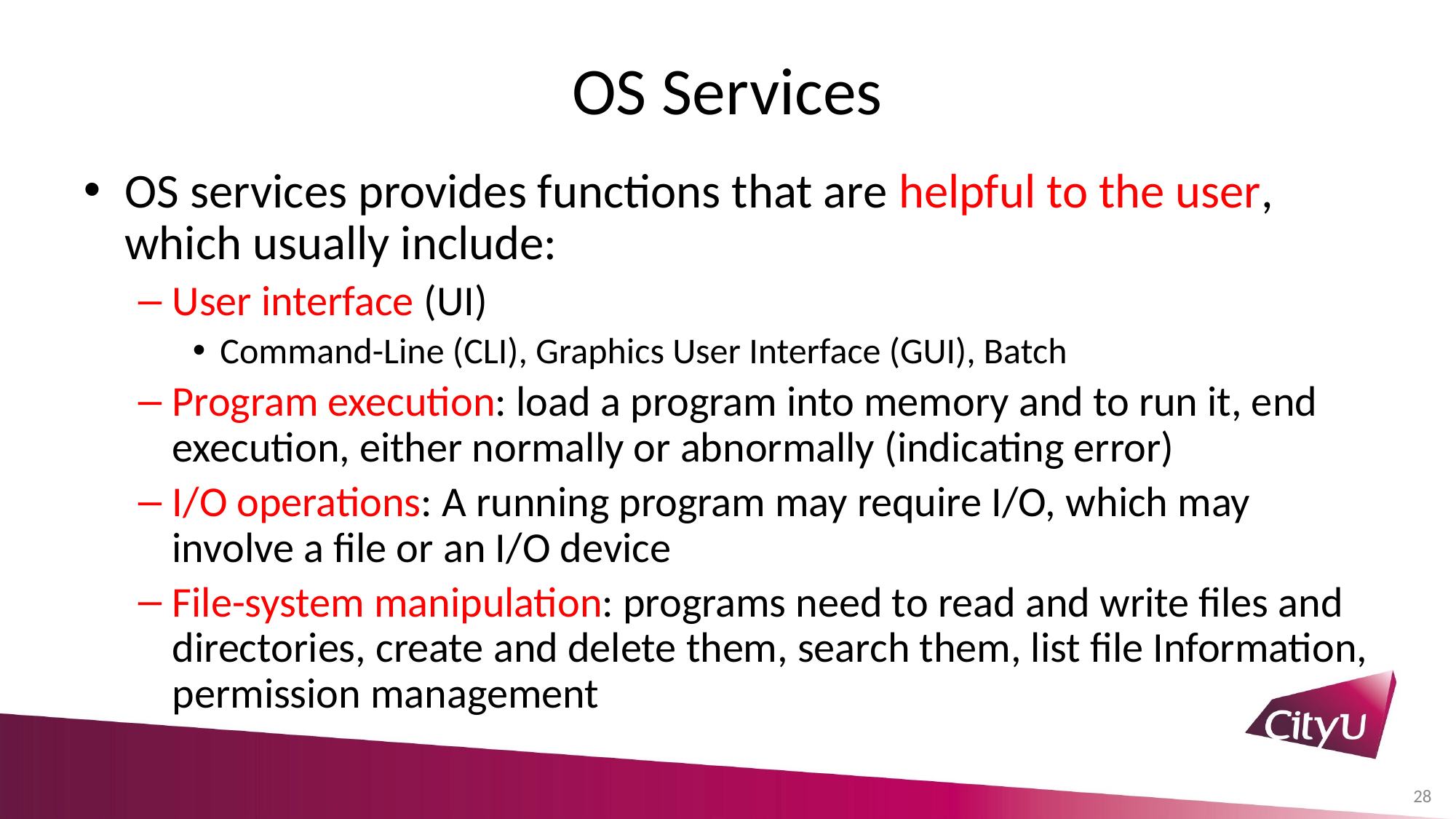

# OS Services
OS services provides functions that are helpful to the user, which usually include:
User interface (UI)
Command-Line (CLI), Graphics User Interface (GUI), Batch
Program execution: load a program into memory and to run it, end execution, either normally or abnormally (indicating error)
I/O operations: A running program may require I/O, which may involve a file or an I/O device
File-system manipulation: programs need to read and write files and directories, create and delete them, search them, list file Information, permission management

28